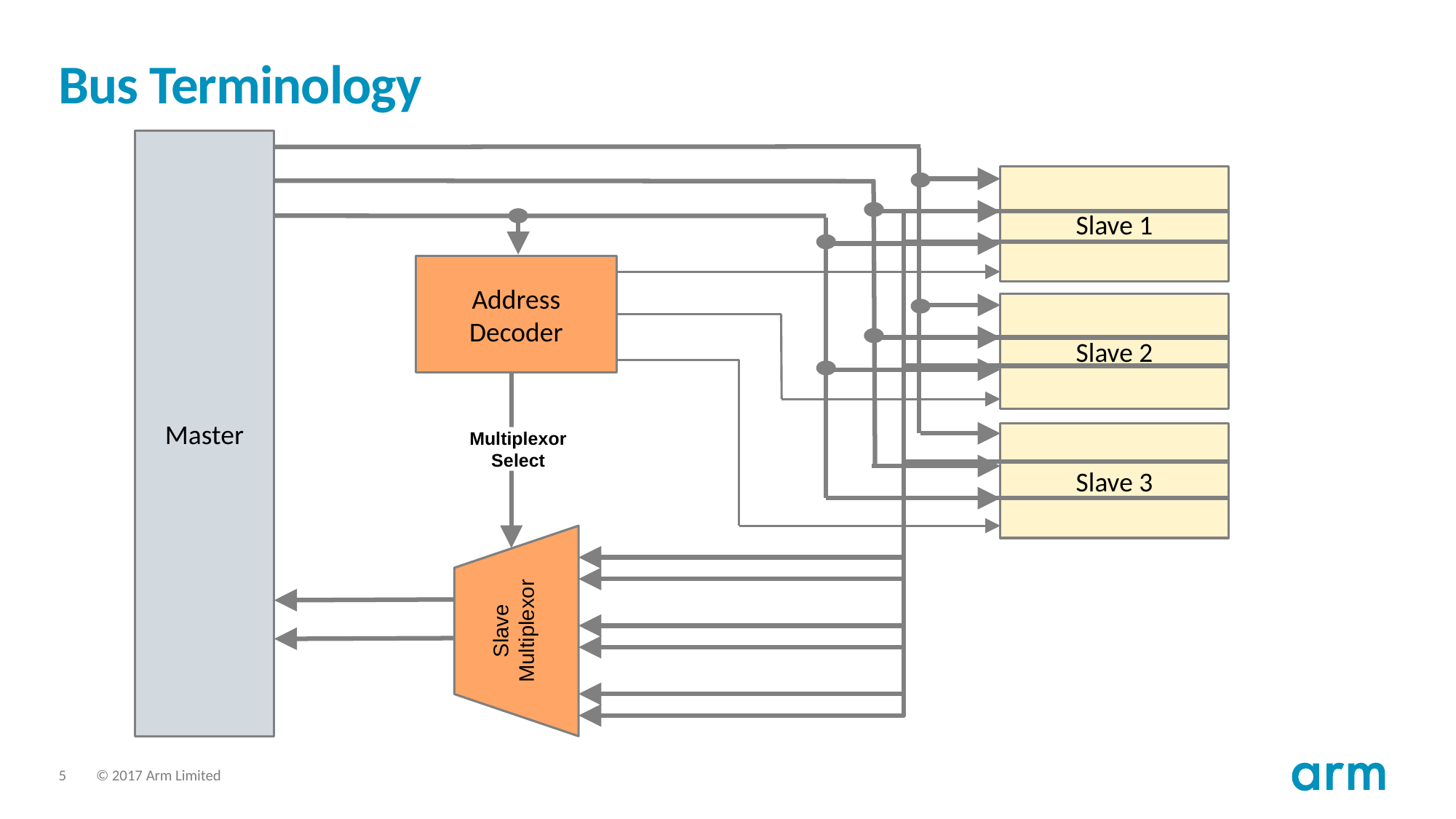

# Bus Terminology

Master
Slave 1

Address
Decoder
Slave 2

Slave 3
Multiplexor
Select

Slave
Multiplexor